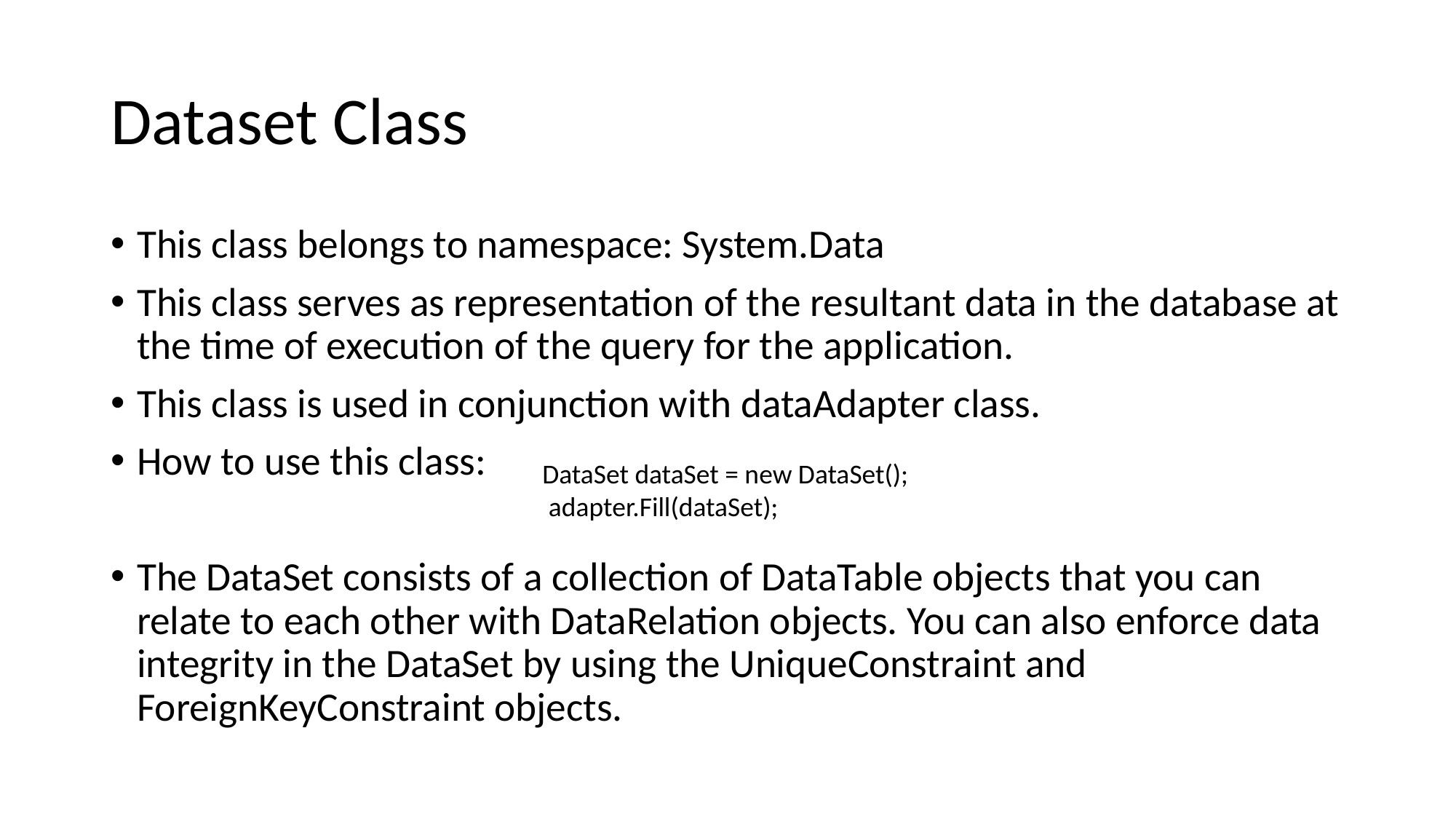

# Dataset Class
This class belongs to namespace: System.Data
This class serves as representation of the resultant data in the database at the time of execution of the query for the application.
This class is used in conjunction with dataAdapter class.
How to use this class:

The DataSet consists of a collection of DataTable objects that you can relate to each other with DataRelation objects. You can also enforce data integrity in the DataSet by using the UniqueConstraint and ForeignKeyConstraint objects.
DataSet dataSet = new DataSet();
 adapter.Fill(dataSet);